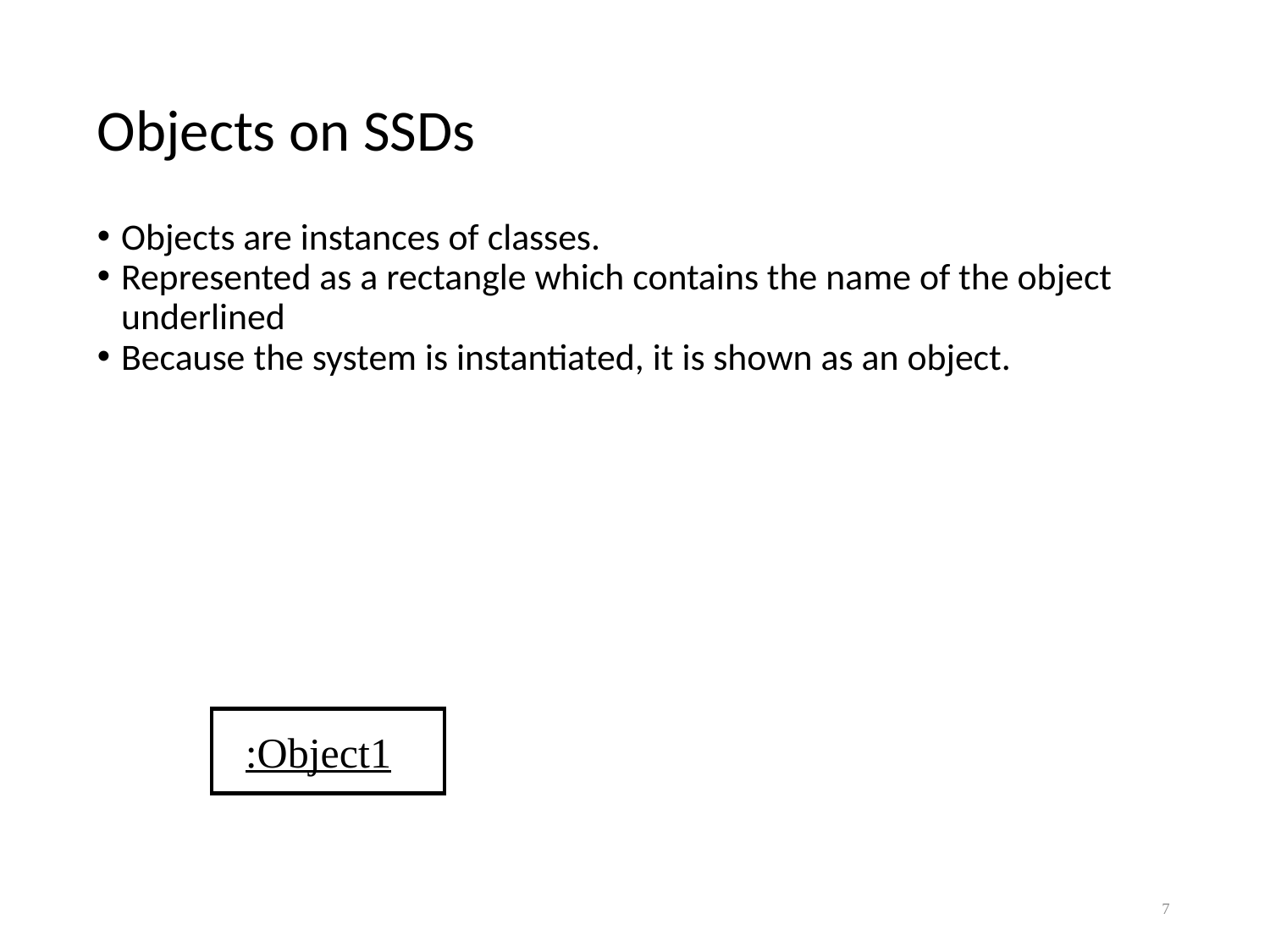

# Objects on SSDs
Objects are instances of classes.
Represented as a rectangle which contains the name of the object underlined
Because the system is instantiated, it is shown as an object.

:Object1
7